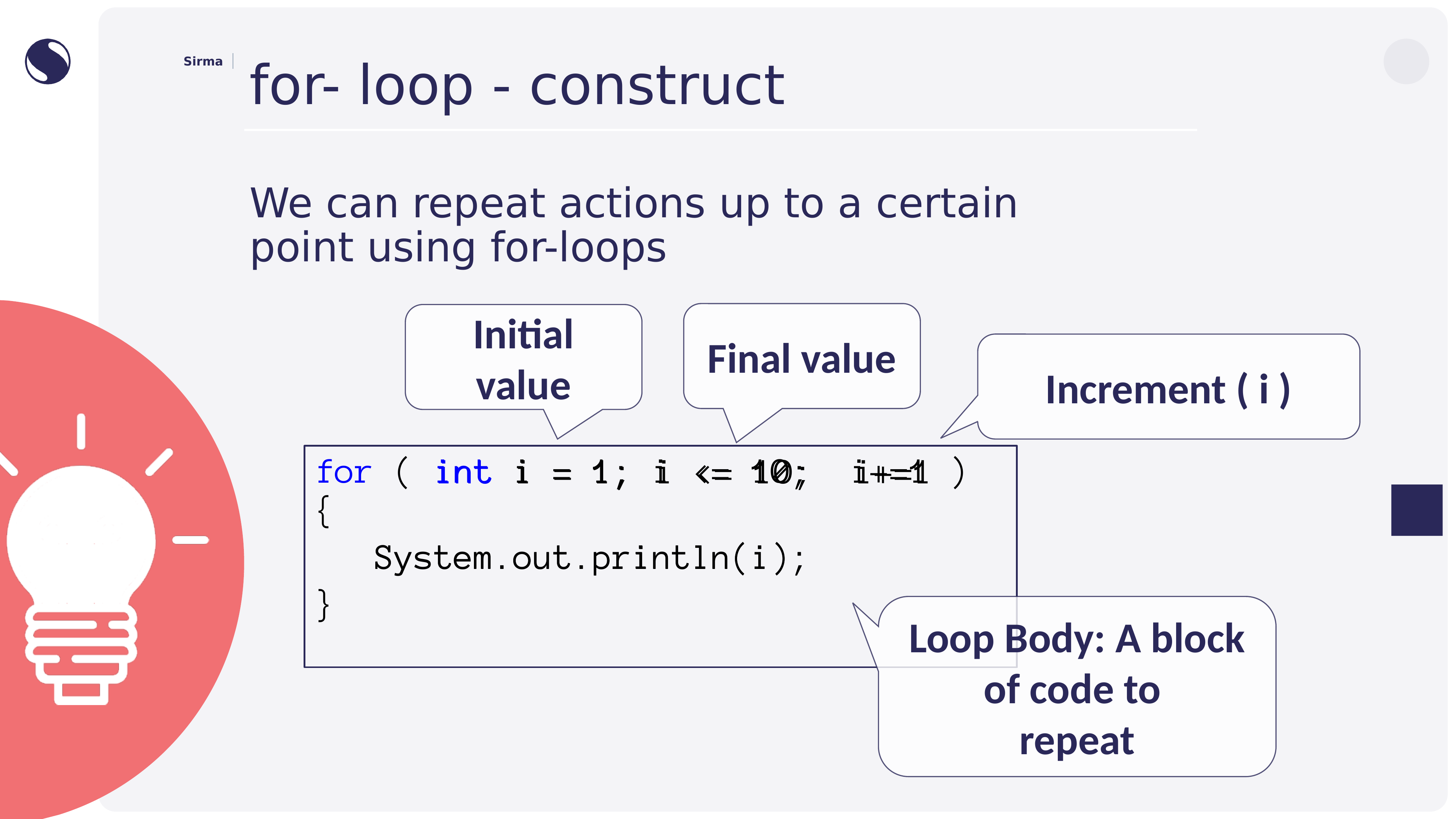

# for- loop - construct
We can repeat actions up to a certain point using for-loops

Final value
Initial value
Increment ( i )
i+=1
int i = 1;
i <= 10;
for ( int i = 1; i <= 10;  i+=1 ) {
   System.out.println(i);
}
System.out.println(i);
Loop Body: A block of code to
repeat